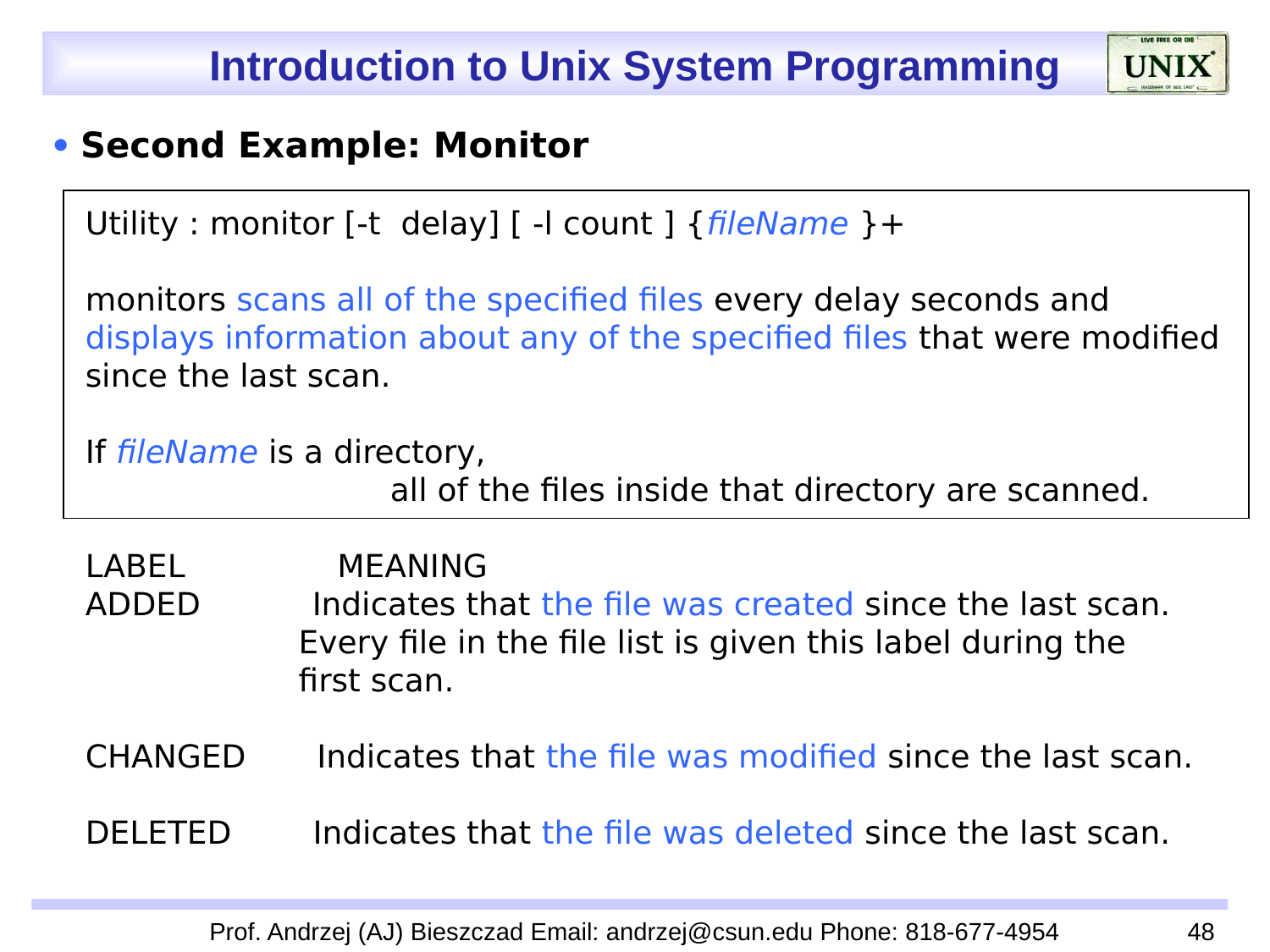

• Second Example: Monitor

   Utility : monitor [-t  delay] [ -l count ] {fileName }+

   monitors scans all of the specified files every delay seconds and
   displays information about any of the specified files that were modified
   since the last scan.

   If fileName is a directory,
                                 all of the files inside that directory are scanned.

   LABEL               MEANING
   ADDED           Indicates that the file was created since the last scan.
                        Every file in the file list is given this label during the
                        first scan.

   CHANGED       Indicates that the file was modified since the last scan.

   DELETED        Indicates that the file was deleted since the last scan.

Prof. Andrzej (AJ) Bieszczad Email: andrzej@csun.edu Phone: 818-677-4954
48